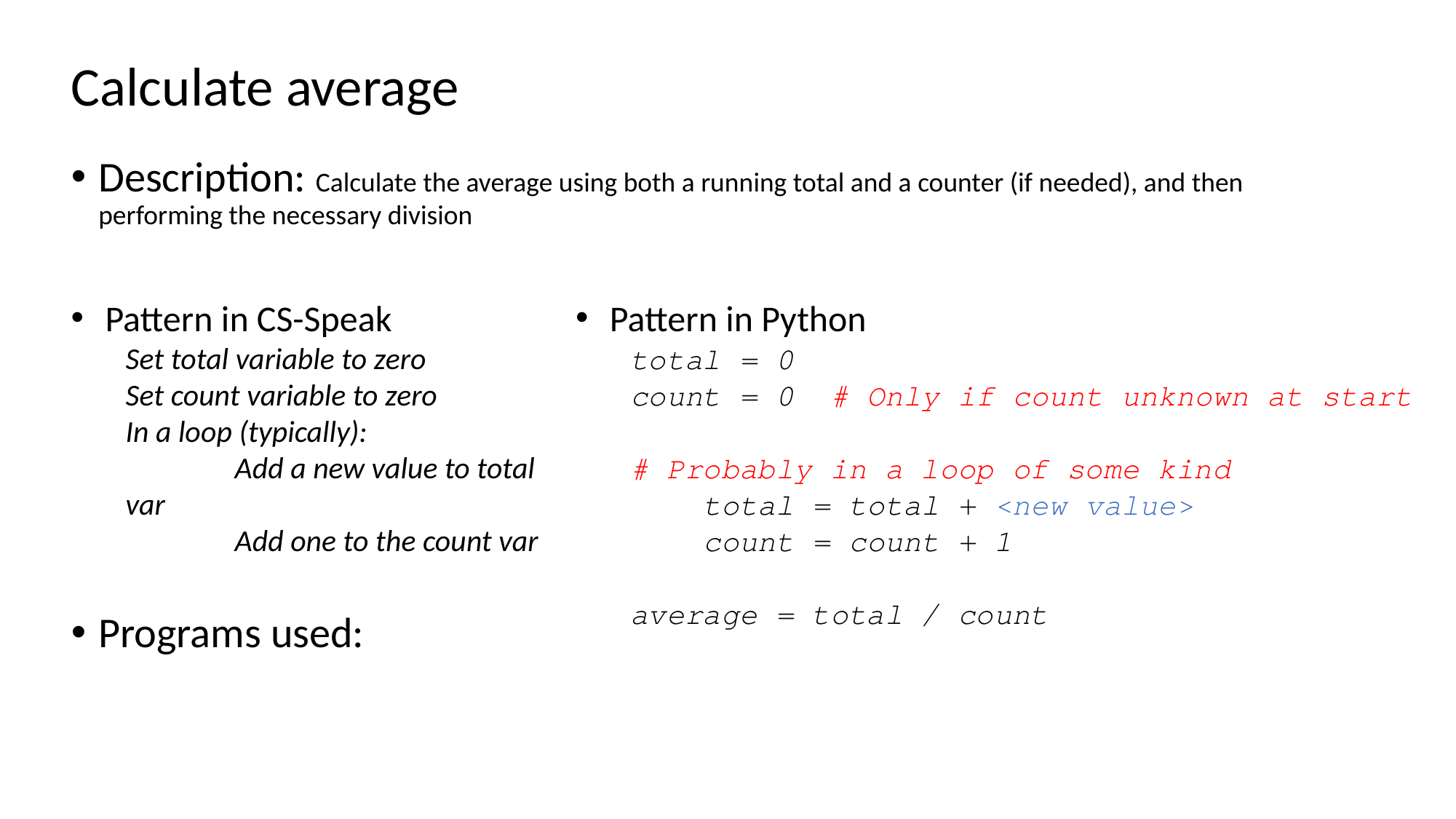

# Calculate average
Description: Calculate the average using both a running total and a counter (if needed), and then performing the necessary division

Programs used:
Pattern in CS-Speak
Set total variable to zero
Set count variable to zero
In a loop (typically):
	Add a new value to total var
	Add one to the count var

Pattern in Python
total = 0
count = 0  # Only if count unknown at start

# Probably in a loop of some kind
    total = total + <new value>
    count = count + 1

average = total / count